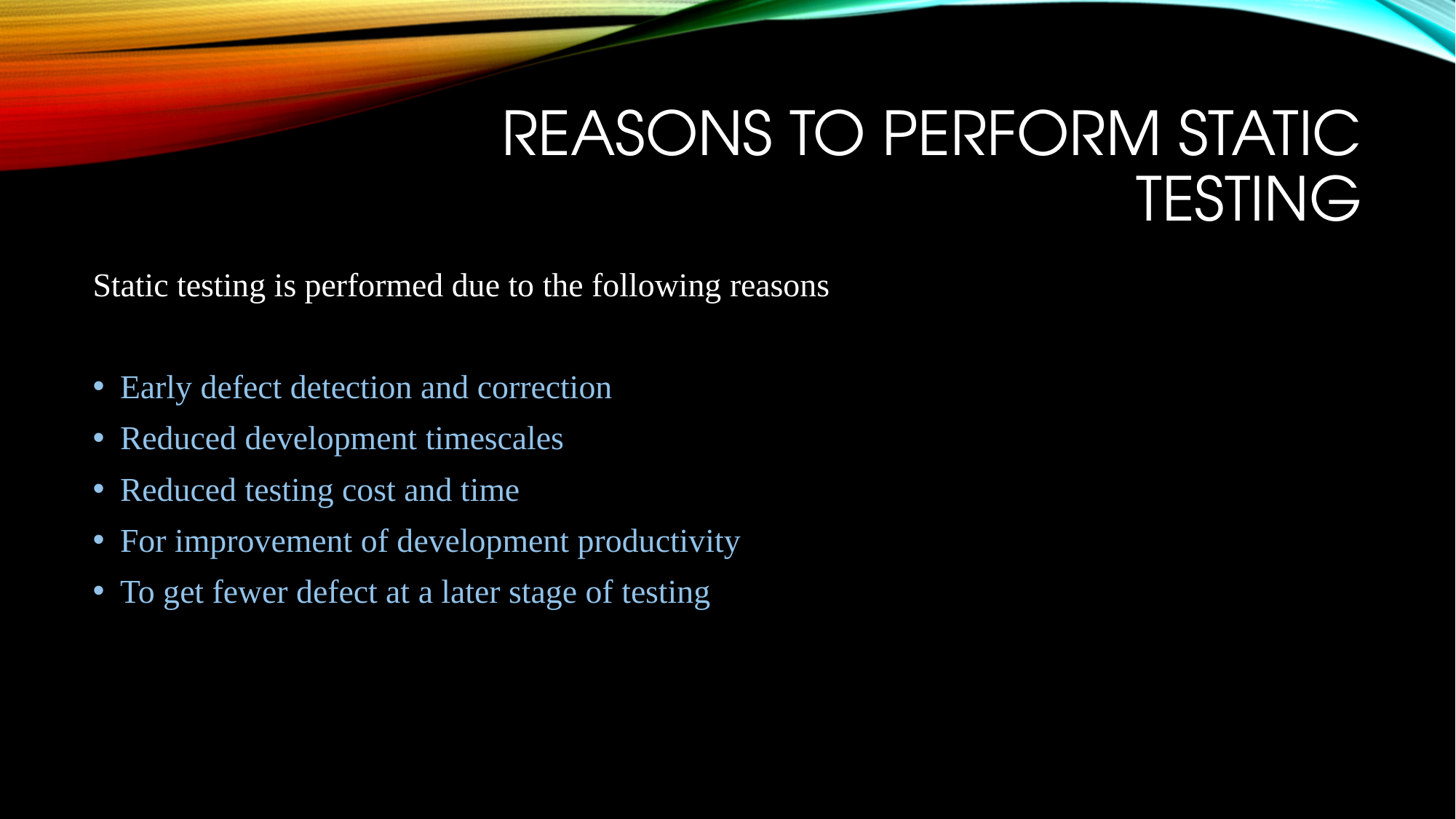

# Reasons to perform static testing
Static testing is performed due to the following reasons

Early defect detection and correction
Reduced development timescales
Reduced testing cost and time
For improvement of development productivity
To get fewer defect at a later stage of testing